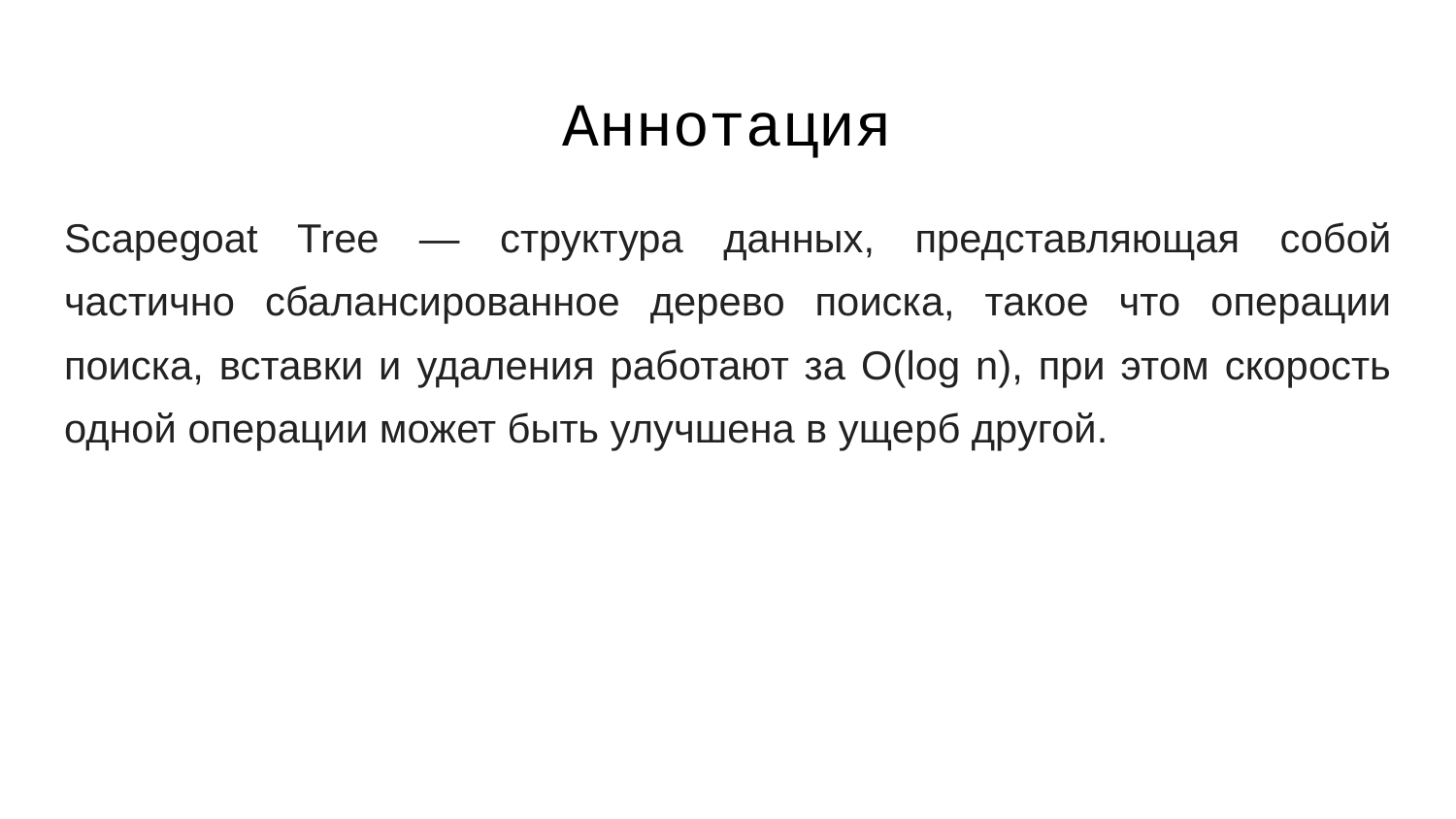

# Аннотация
Scapegoat Tree — структура данных, представляющая собой частично сбалансированное дерево поиска, такое что операции поиска, вставки и удаления работают за O(log n), при этом скорость одной операции может быть улучшена в ущерб другой.